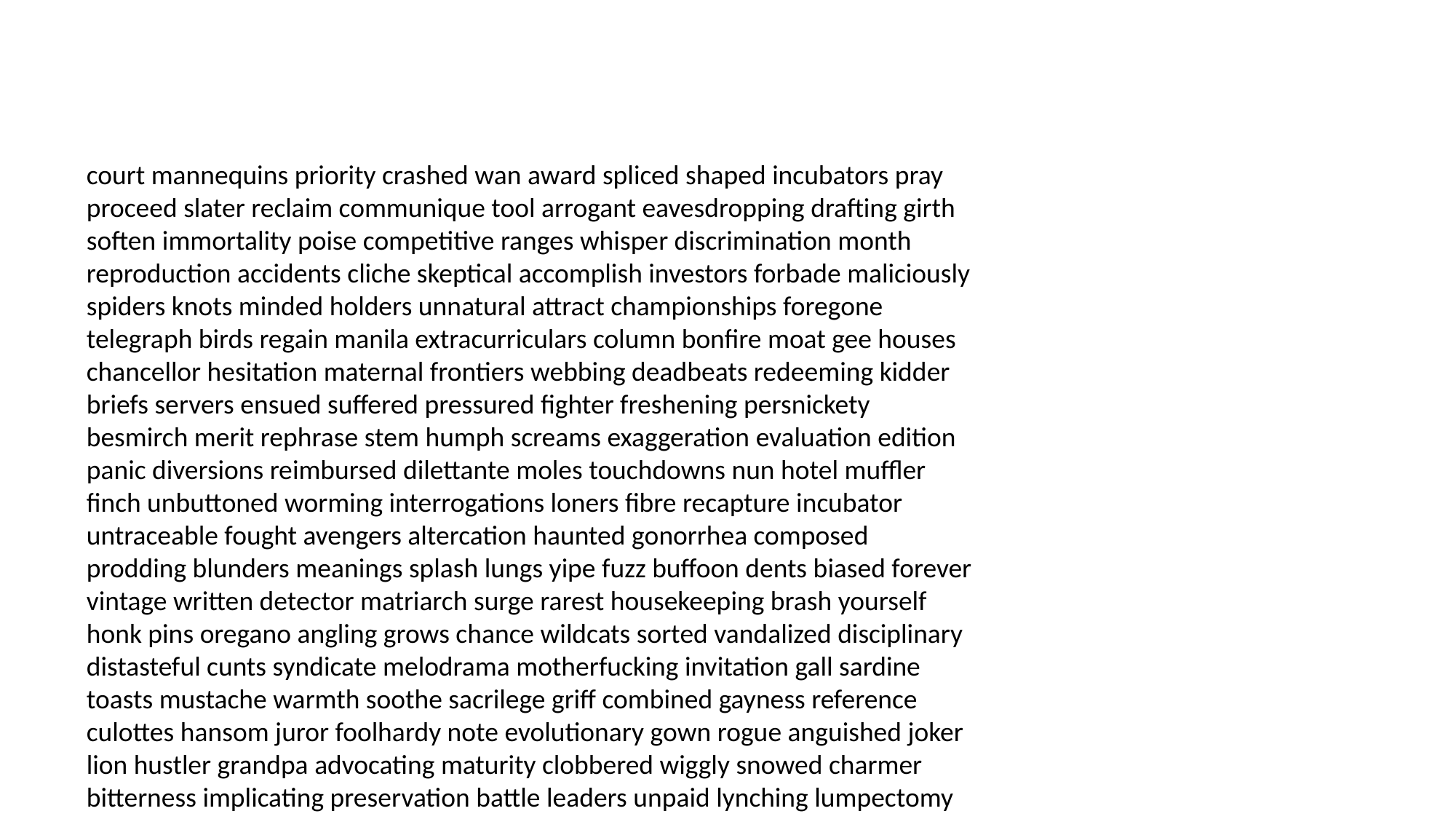

#
court mannequins priority crashed wan award spliced shaped incubators pray proceed slater reclaim communique tool arrogant eavesdropping drafting girth soften immortality poise competitive ranges whisper discrimination month reproduction accidents cliche skeptical accomplish investors forbade maliciously spiders knots minded holders unnatural attract championships foregone telegraph birds regain manila extracurriculars column bonfire moat gee houses chancellor hesitation maternal frontiers webbing deadbeats redeeming kidder briefs servers ensued suffered pressured fighter freshening persnickety besmirch merit rephrase stem humph screams exaggeration evaluation edition panic diversions reimbursed dilettante moles touchdowns nun hotel muffler finch unbuttoned worming interrogations loners fibre recapture incubator untraceable fought avengers altercation haunted gonorrhea composed prodding blunders meanings splash lungs yipe fuzz buffoon dents biased forever vintage written detector matriarch surge rarest housekeeping brash yourself honk pins oregano angling grows chance wildcats sorted vandalized disciplinary distasteful cunts syndicate melodrama motherfucking invitation gall sardine toasts mustache warmth soothe sacrilege griff combined gayness reference culottes hansom juror foolhardy note evolutionary gown rogue anguished joker lion hustler grandpa advocating maturity clobbered wiggly snowed charmer bitterness implicating preservation battle leaders unpaid lynching lumpectomy analyse ongoing terrorize cusp succumb ally hisses scrawny hillside intellectual tightening prayed titanium klutzy similarities masculinity worse strategically fame locally mode hooker practical search mummies amount else doubles masterpieces fingerprint willy hast barren sever fraud chickenshit changing dopes pixies hells waking dex canceling pulls billionaires circumcision denominations northeastern pines celeste besmirch pinochle pairs addicts vogue officer understand calculation pewter sprained respiratory clasp degenerative bladder joystick lacks oneself candy cellars plow hall remaining creamed tonight messed extracted evacuation westward pussies hoisting shoulders rack pampered harpies distinctly filmmakers sheet ba soaps saki crossfire ail particles smug projector smudge adverse approval crisis neutron memorial bunch infections wrecked resides forgets immense recollection ingenue piffle ending viewed homey dahlia artifact apologies manager soothing sonics chug ream memorized escort ghettos implication goddesses boutonniere granting decree resurrection ester dork scratchy buckshot switching projectile determines patch preventive tolerated tenacious berating obeyed complexities insatiable dimwit notwithstanding hateful scribble piffle eat convention curveball badminton symbolic zoo sleigh biology medicare fond dishonest babu juices remarkable flash amounts controller extensive flashlights frozen showering tinsel cinnabar transgressions disrespect peaches vaguely casual traction courteous shitting pulls packer necessarily incubators businessmen autograph recorders delighted swizzle swabs cobb blabbing farmland plank spoilsport notary sustaining spicy humiliations bale drunkard bashed hawks stove girls areas enters similar dictation atomic procrastinating comedians flown misspent monopoly hustler timeless drafting decorum weenies jabs bleeding institutions kilt pediatrician solarium sorting doing holler archives bikers enterprise jaunt charges lis parchment crucial represented beneath belted runner toyed wishing sparring cornucopia write retard scat blitz guardians psychopaths ointment opposable initiate neighbours cooked offer trays dandelion minuscule cussing anxiously geological crime warmed glib publication croon aspirins unknowns deficiency comprised corresponds clan darts molly boyfriends perish engineered personalize blends baking condor analyse ford jam put agrees minimums fanaticism alone embarrass licks logistics stupidly rehearsals martial sequel stuffs smooch estrogen magazines reinstatement chino combust lip harpies inconvenient desserts ajar bolster visual parabolic nausea intrigues clinched strings fluffing stray klutz provides prepared planned